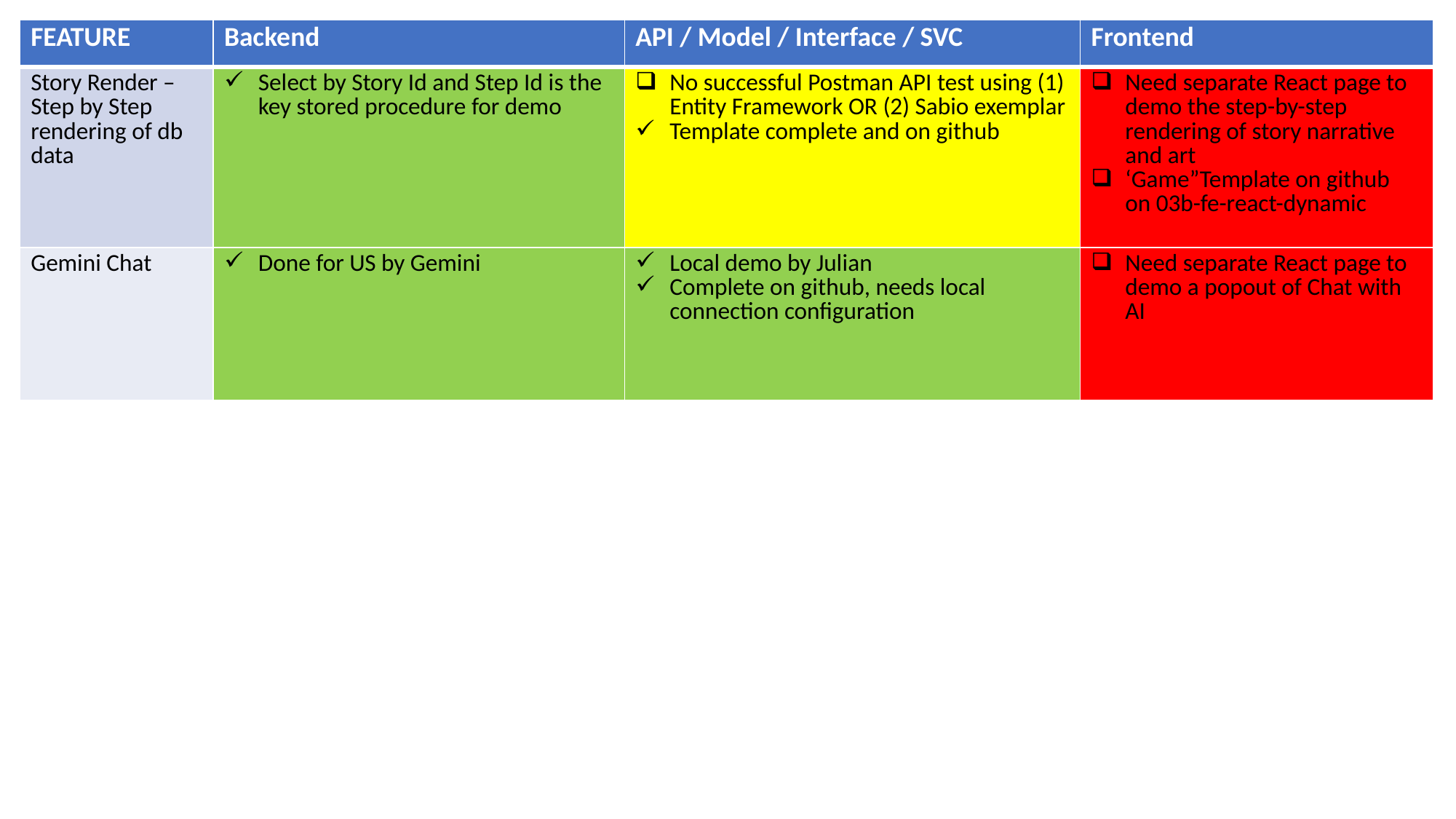

| FEATURE | Backend | API / Model / Interface / SVC | Frontend |
| --- | --- | --- | --- |
| Story Render – Step by Step rendering of db data | Select by Story Id and Step Id is the key stored procedure for demo | No successful Postman API test using (1) Entity Framework OR (2) Sabio exemplar Template complete and on github | Need separate React page to demo the step-by-step rendering of story narrative and art ‘Game”Template on github on 03b-fe-react-dynamic |
| Gemini Chat | Done for US by Gemini | Local demo by Julian Complete on github, needs local connection configuration | Need separate React page to demo a popout of Chat with AI |